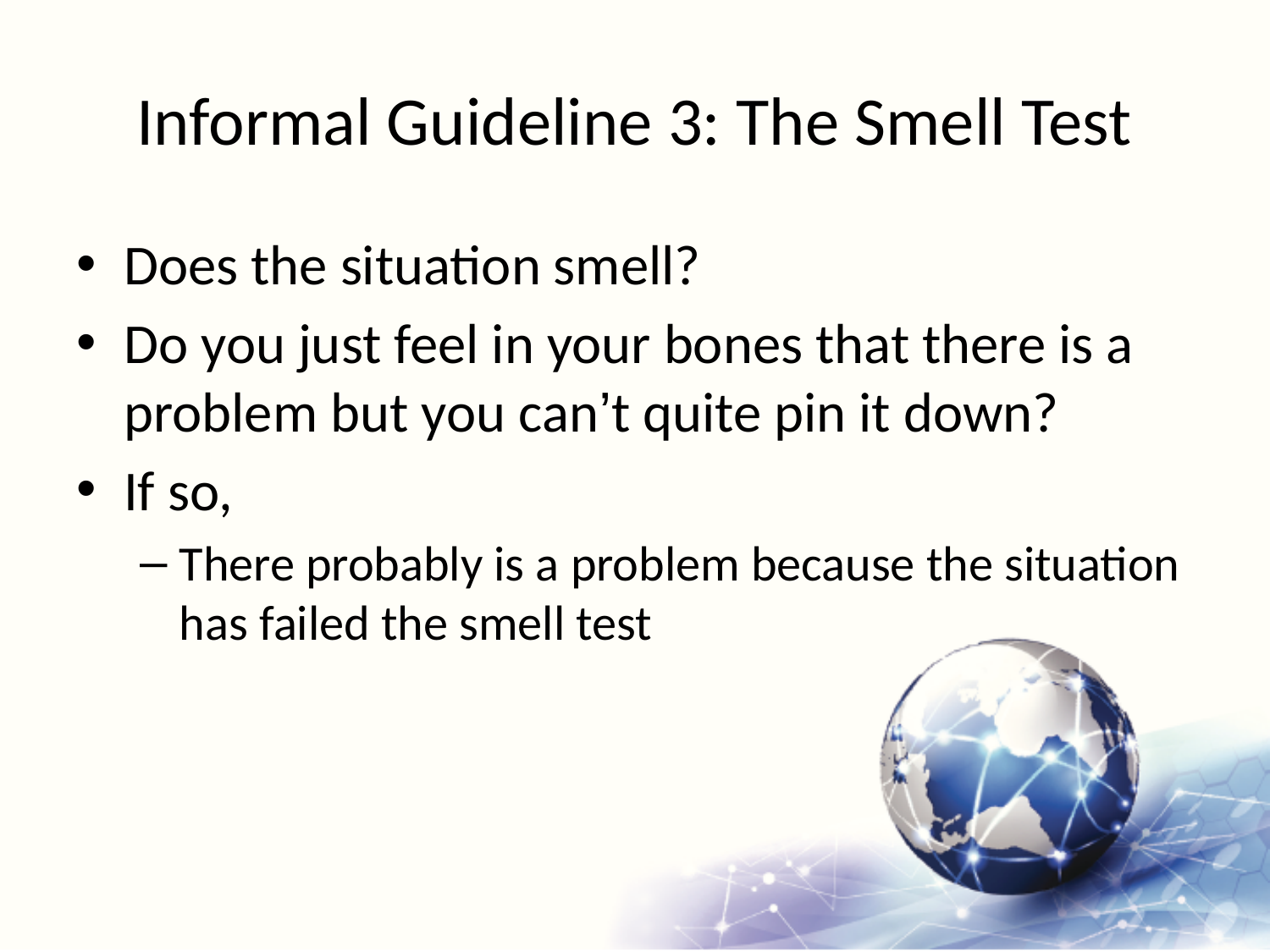

# Informal Guideline 3: The Smell Test
Does the situation smell?
Do you just feel in your bones that there is a problem but you can’t quite pin it down?
If so,
There probably is a problem because the situation has failed the smell test